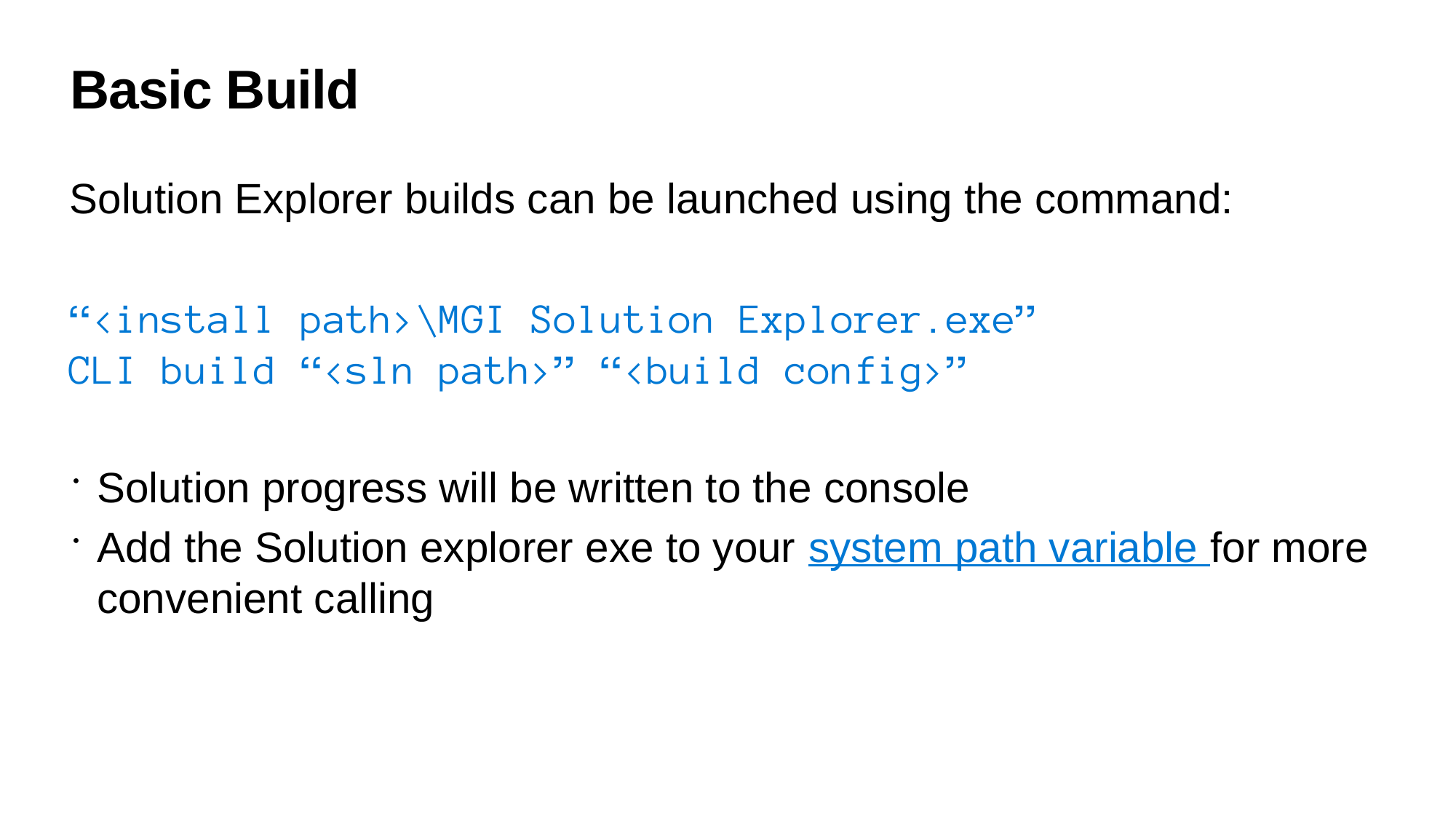

# Basic Build
Solution Explorer builds can be launched using the command:

“<install path>\MGI Solution Explorer.exe” CLI build “<sln path>” “<build config>”

Solution progress will be written to the console
Add the Solution explorer exe to your system path variable for more convenient calling